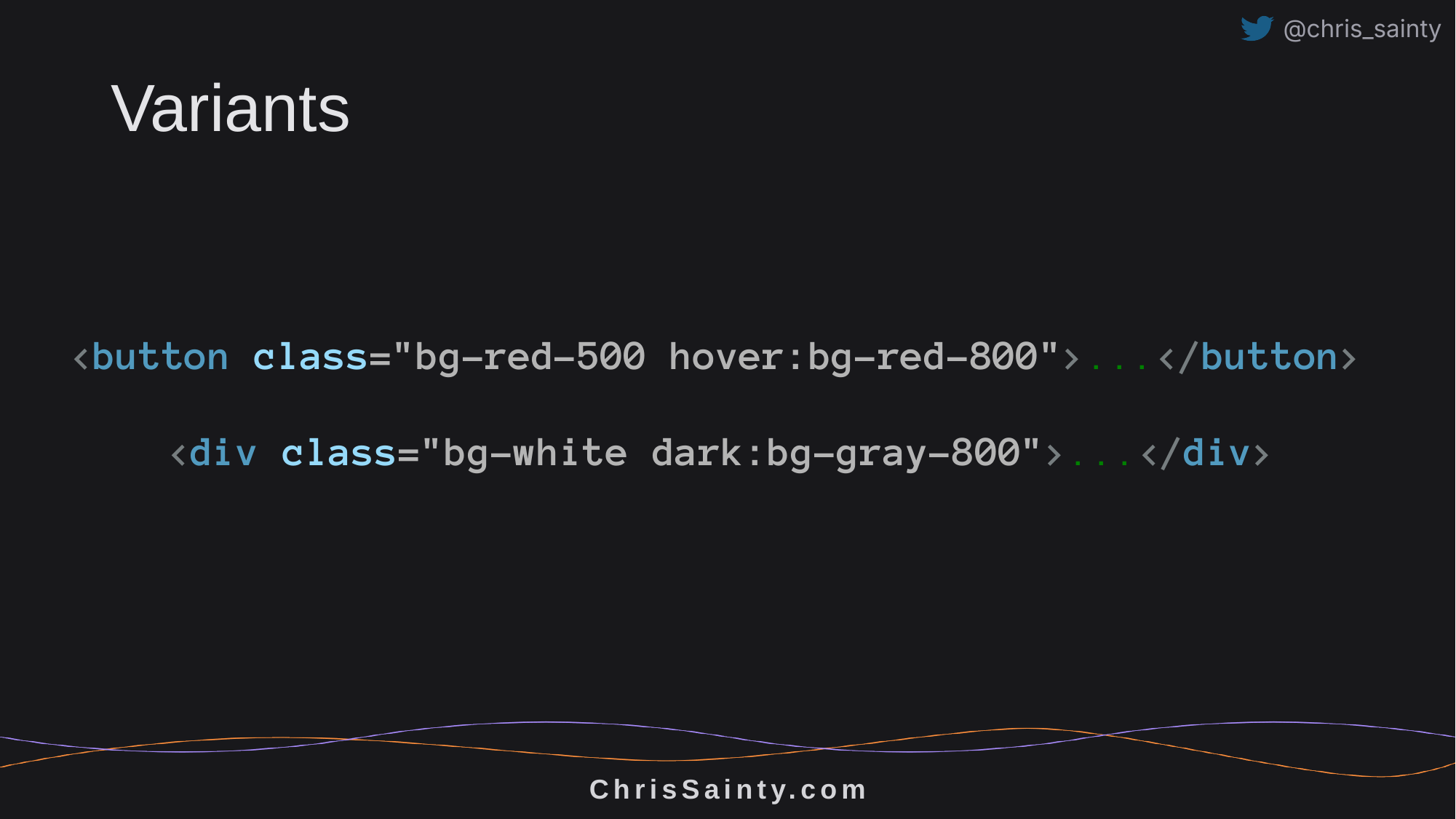

# Variants
<button class="bg-red-500 hover:bg-red-800">...</button>
<div class="bg-white dark:bg-gray-800">...</div>
ChrisSainty.com